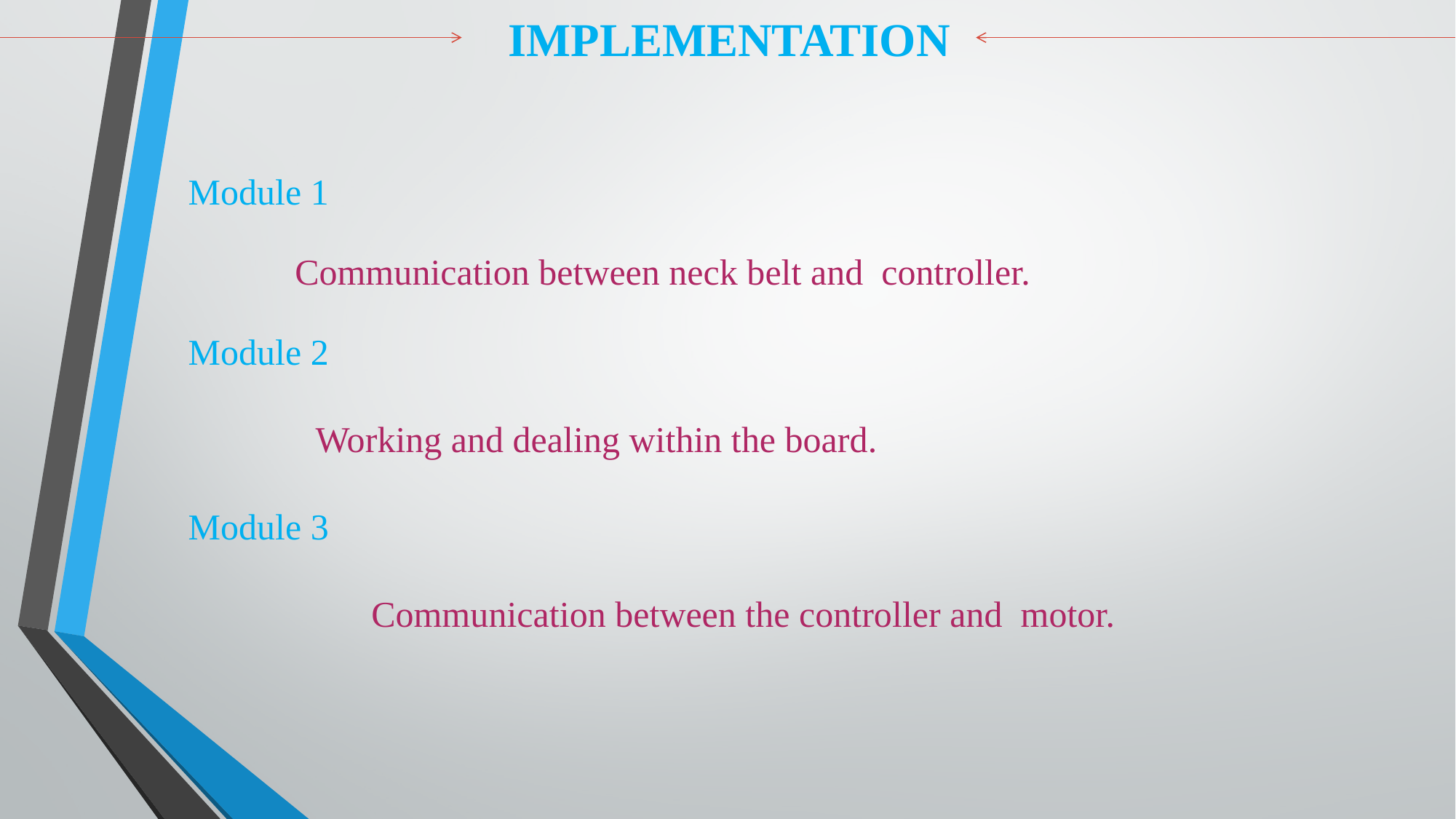

IMPLEMENTATION
# Module 1 Communication between neck belt and  controller. Module 2 Working and dealing within the board. Module 3 Communication between the controller and  motor.